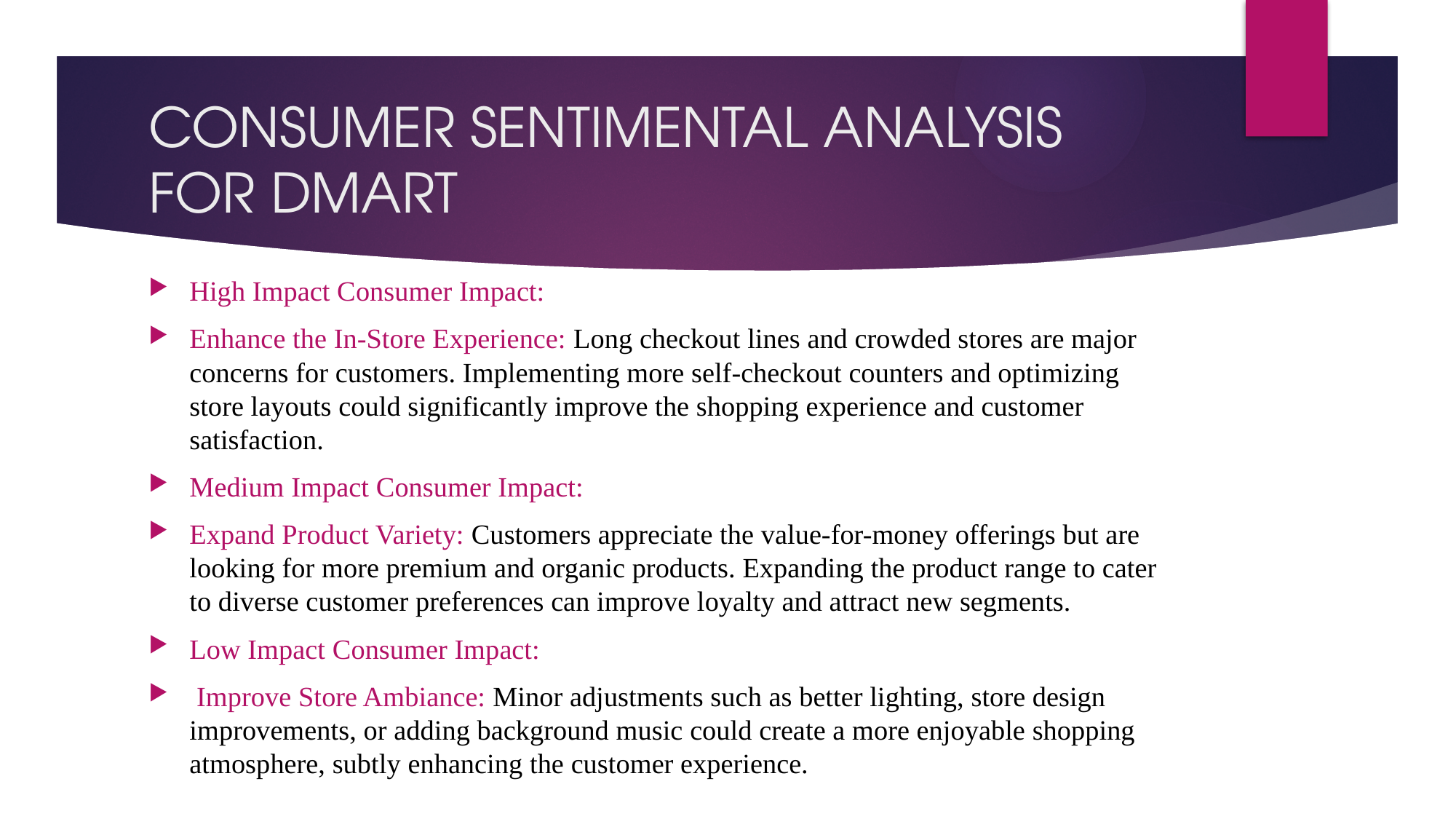

# CONSUMER SENTIMENTAL ANALYSIS FOR DMART
High Impact Consumer Impact:
Enhance the In-Store Experience: Long checkout lines and crowded stores are major concerns for customers. Implementing more self-checkout counters and optimizing store layouts could significantly improve the shopping experience and customer satisfaction.
Medium Impact Consumer Impact:
Expand Product Variety: Customers appreciate the value-for-money offerings but are looking for more premium and organic products. Expanding the product range to cater to diverse customer preferences can improve loyalty and attract new segments.
Low Impact Consumer Impact:
 Improve Store Ambiance: Minor adjustments such as better lighting, store design improvements, or adding background music could create a more enjoyable shopping atmosphere, subtly enhancing the customer experience.